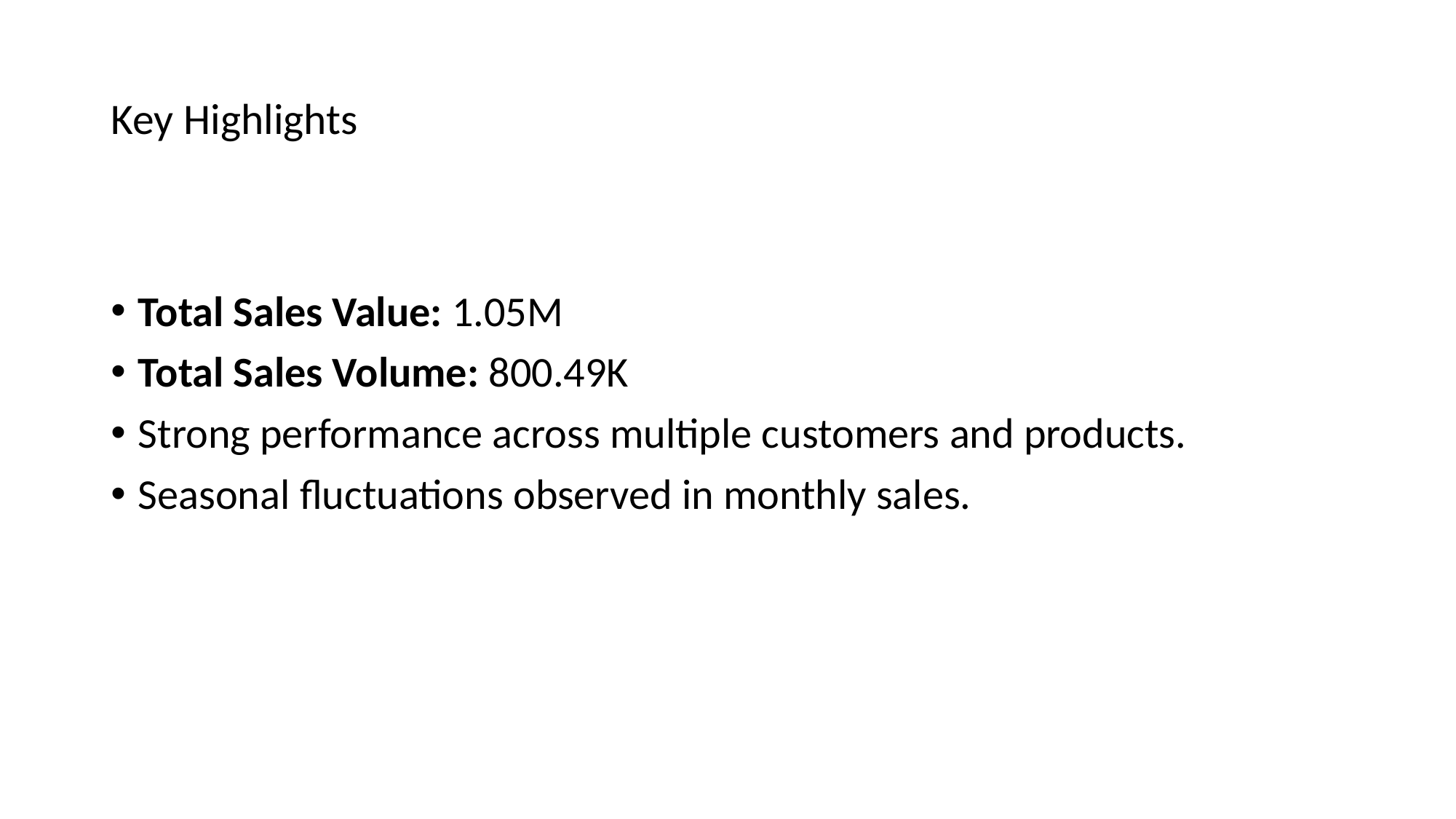

# Key Highlights

Total Sales Value: 1.05M
Total Sales Volume: 800.49K
Strong performance across multiple customers and products.
Seasonal fluctuations observed in monthly sales.